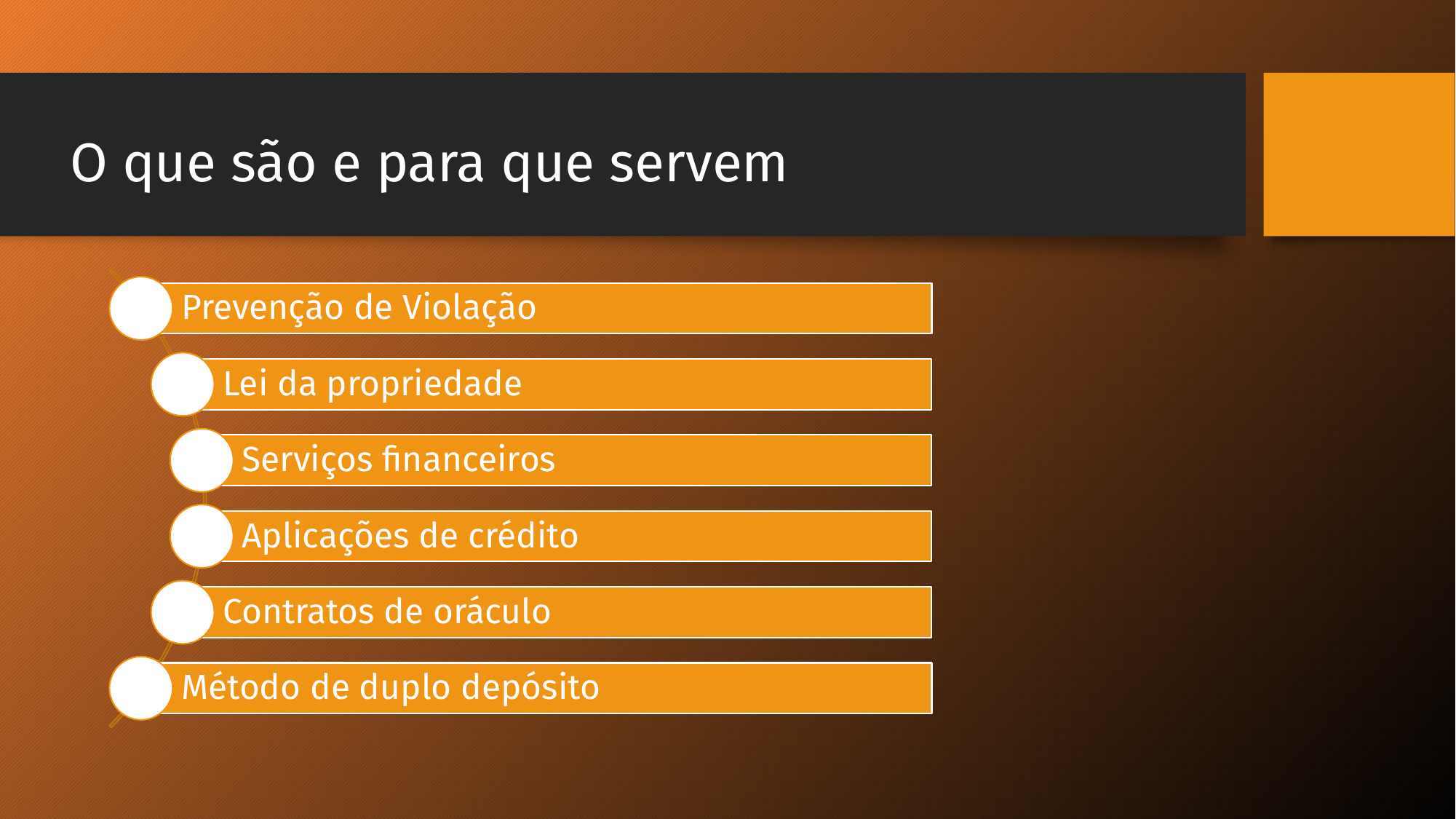

O que são e para que servem
Prevenção de Violação
Lei da propriedade
Serviços financeiros
Aplicações de crédito
Contratos de oráculo
Método de duplo depósito